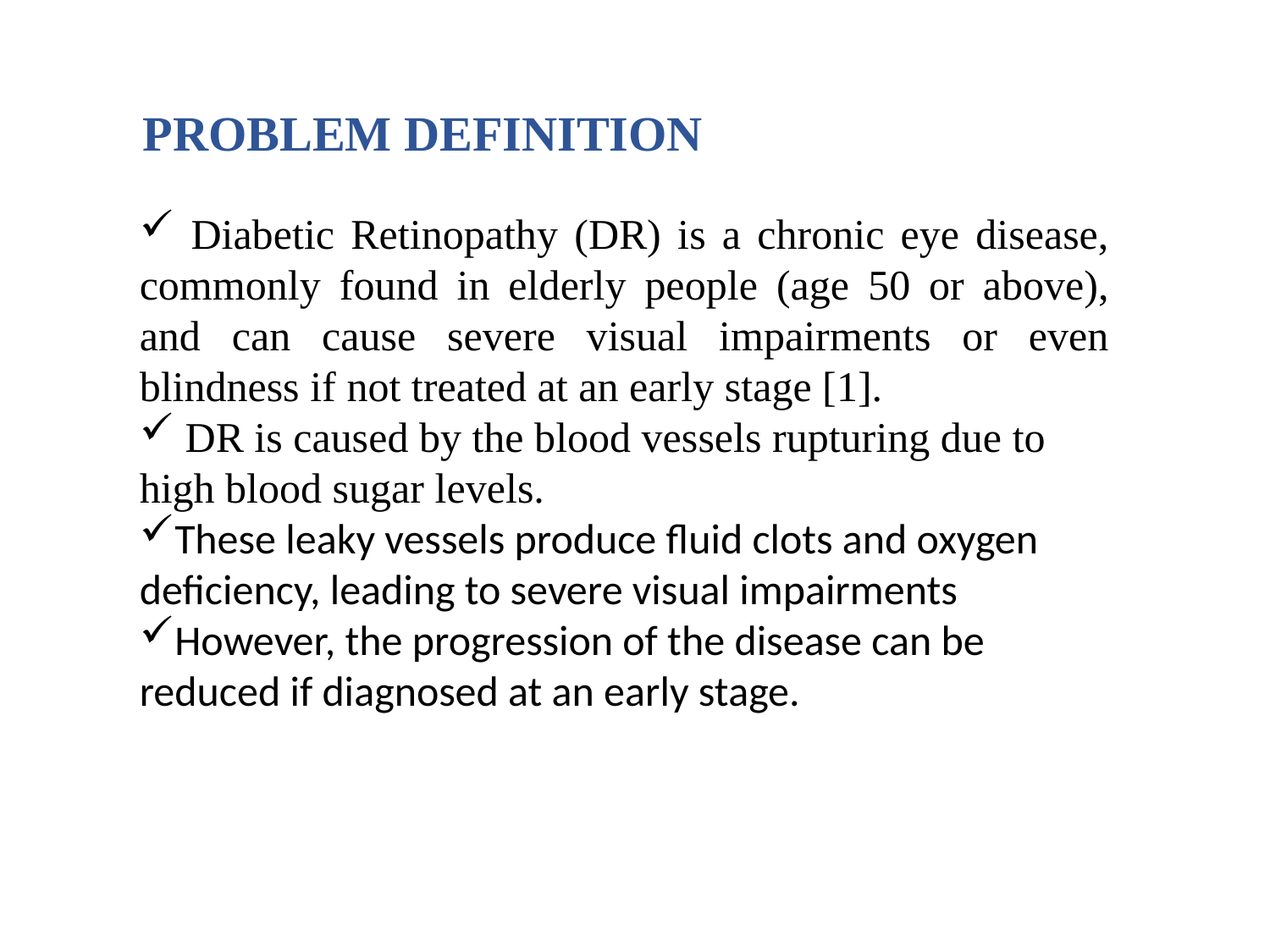

PROBLEM DEFINITION
 Diabetic Retinopathy (DR) is a chronic eye disease, commonly found in elderly people (age 50 or above), and can cause severe visual impairments or even blindness if not treated at an early stage [1].
 DR is caused by the blood vessels rupturing due to high blood sugar levels.
These leaky vessels produce fluid clots and oxygen deficiency, leading to severe visual impairments
However, the progression of the disease can be reduced if diagnosed at an early stage.